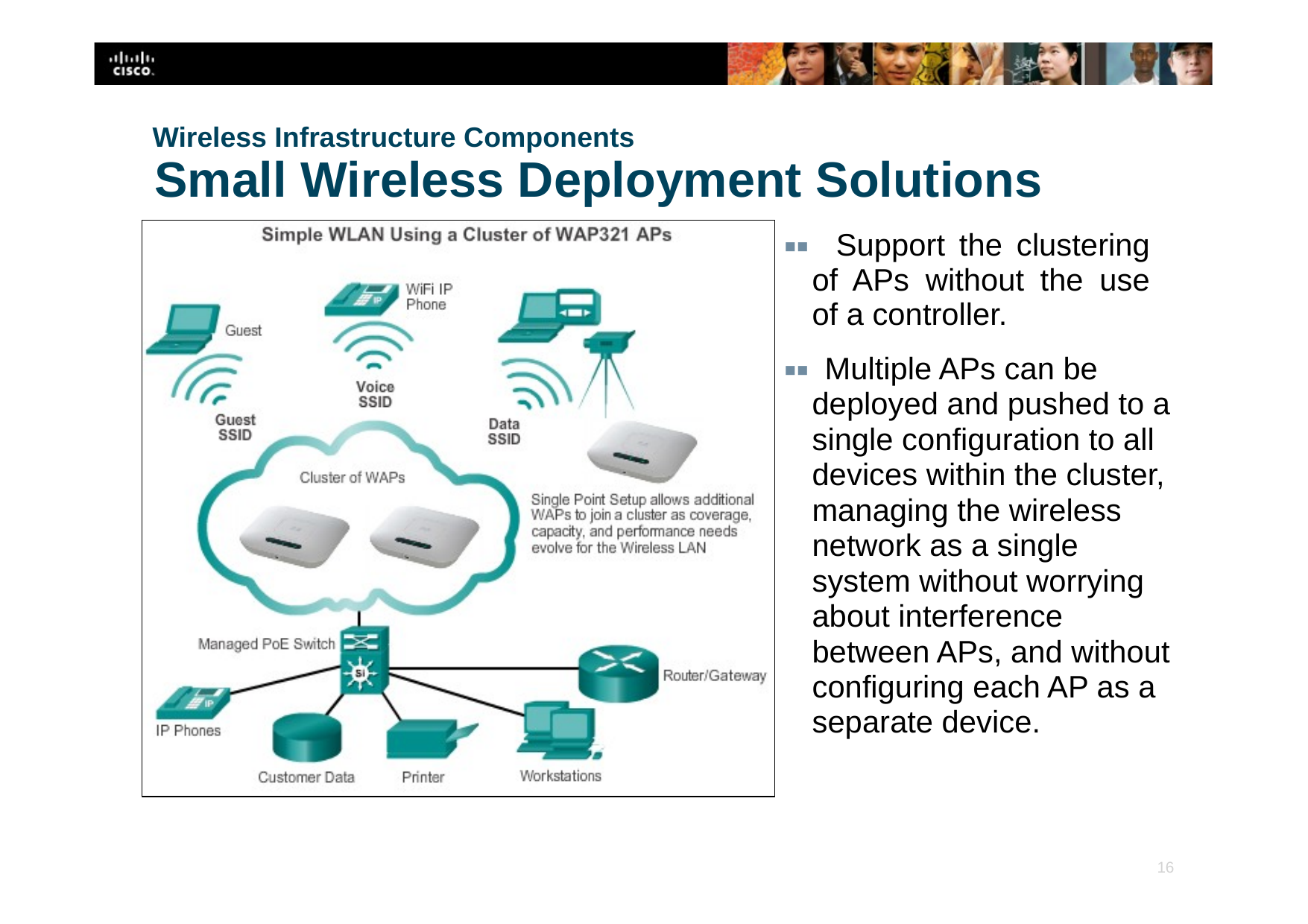

Wireless Infrastructure Components
# Small Wireless Deployment Solutions

▪▪  Support the clustering of APs without the use of a controller.
▪▪  Multiple APs can be deployed and pushed to a single configuration to all devices within the cluster, managing the wireless network as a single system without worrying about interference between APs, and without configuring each AP as a separate device.
16